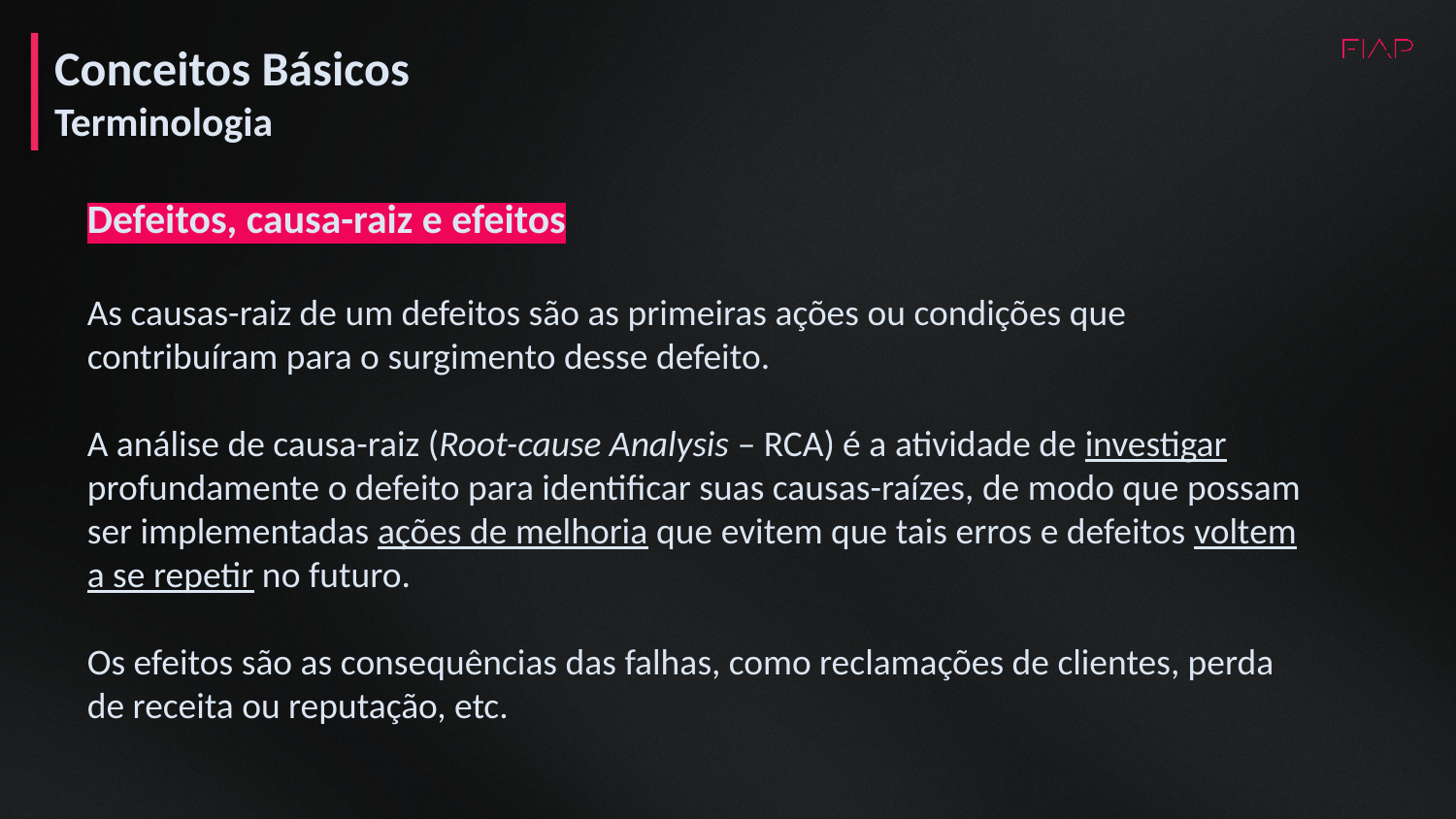

Conceitos Básicos
Terminologia

Defeitos, causa-raiz e efeitos

As causas-raiz de um defeitos são as primeiras ações ou condições que contribuíram para o surgimento desse defeito.

A análise de causa-raiz (Root-cause Analysis – RCA) é a atividade de investigar profundamente o defeito para identificar suas causas-raízes, de modo que possam ser implementadas ações de melhoria que evitem que tais erros e defeitos voltem a se repetir no futuro.

Os efeitos são as consequências das falhas, como reclamações de clientes, perda de receita ou reputação, etc.